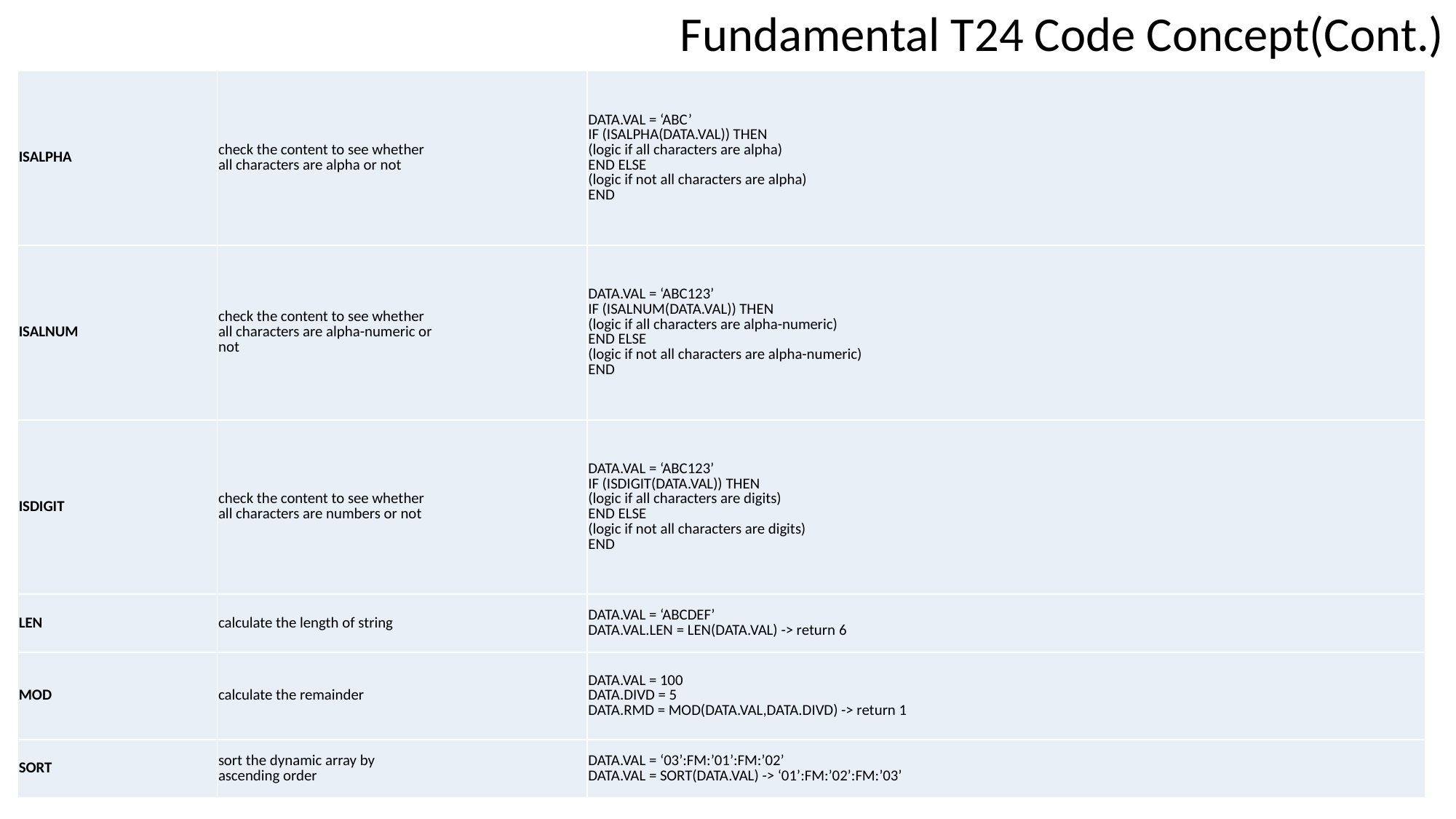

# Fundamental T24 Code Concept(Cont.)
| ISALPHA | check the content to see whether all characters are alpha or not | DATA.VAL = ‘ABC’ IF (ISALPHA(DATA.VAL)) THEN (logic if all characters are alpha) END ELSE (logic if not all characters are alpha) END |
| --- | --- | --- |
| ISALNUM | check the content to see whether all characters are alpha-numeric or not | DATA.VAL = ‘ABC123’ IF (ISALNUM(DATA.VAL)) THEN (logic if all characters are alpha-numeric) END ELSE (logic if not all characters are alpha-numeric) END |
| ISDIGIT | check the content to see whether all characters are numbers or not | DATA.VAL = ‘ABC123’ IF (ISDIGIT(DATA.VAL)) THEN (logic if all characters are digits) END ELSE (logic if not all characters are digits) END |
| LEN | calculate the length of string | DATA.VAL = ‘ABCDEF’ DATA.VAL.LEN = LEN(DATA.VAL) -> return 6 |
| MOD | calculate the remainder | DATA.VAL = 100 DATA.DIVD = 5 DATA.RMD = MOD(DATA.VAL,DATA.DIVD) -> return 1 |
| SORT | sort the dynamic array by ascending order | DATA.VAL = ‘03’:FM:’01’:FM:’02’ DATA.VAL = SORT(DATA.VAL) -> ‘01’:FM:’02’:FM:’03’ |